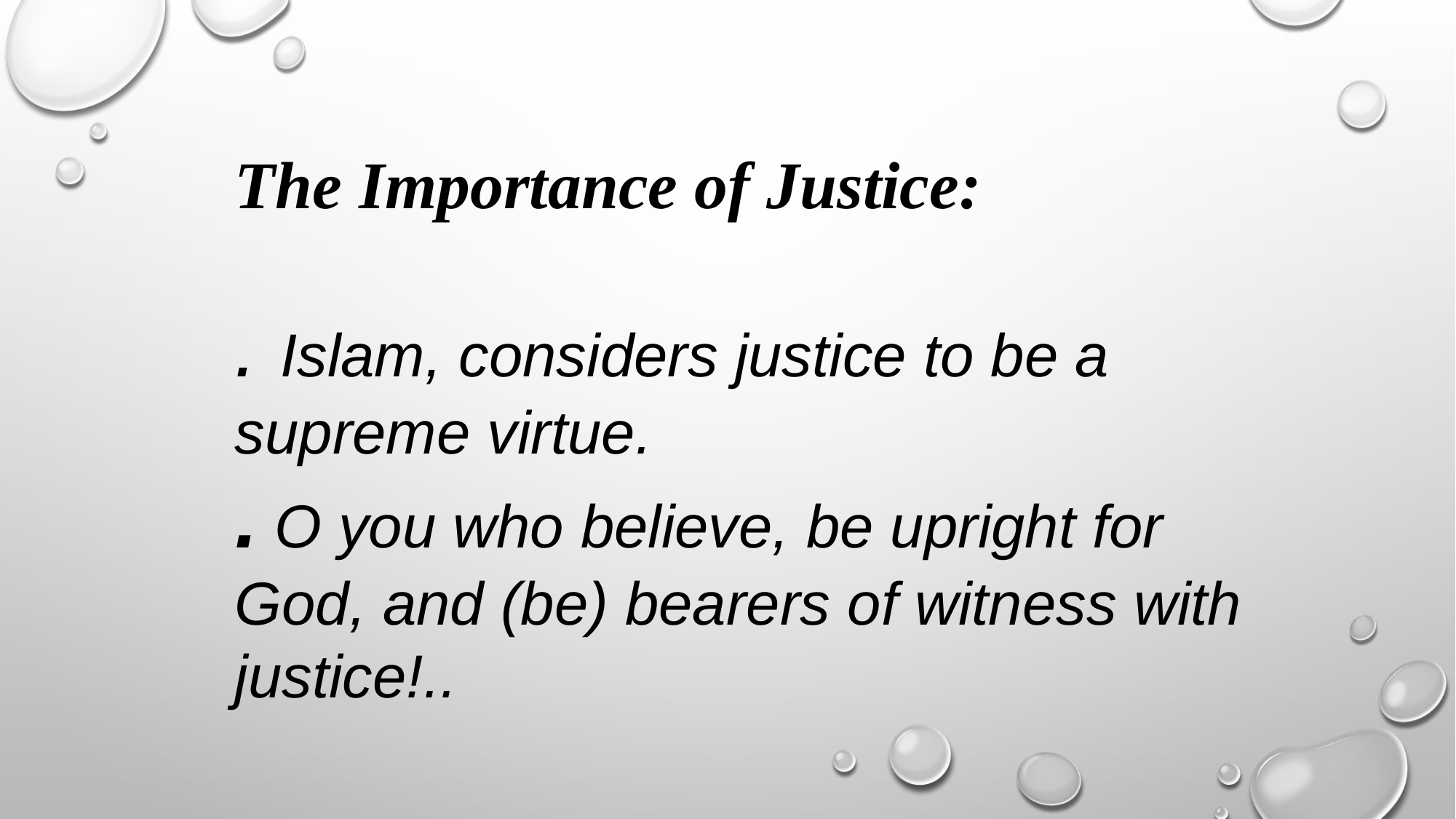

The Importance of Justice:

. Islam, considers justice to be a supreme virtue.
. O you who believe, be upright for God, and (be) bearers of witness with justice!..